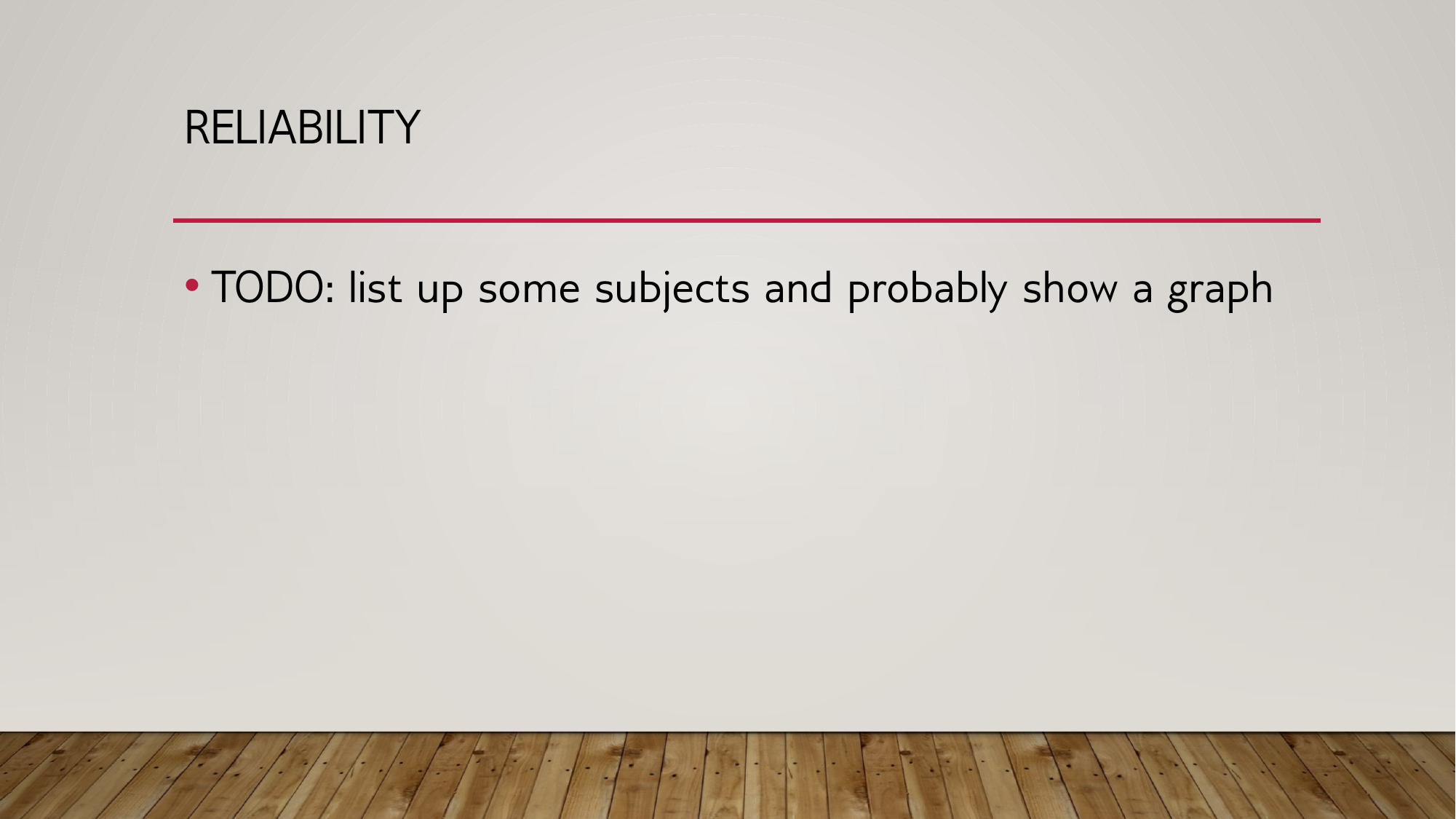

# Reliability
TODO: list up some subjects and probably show a graph